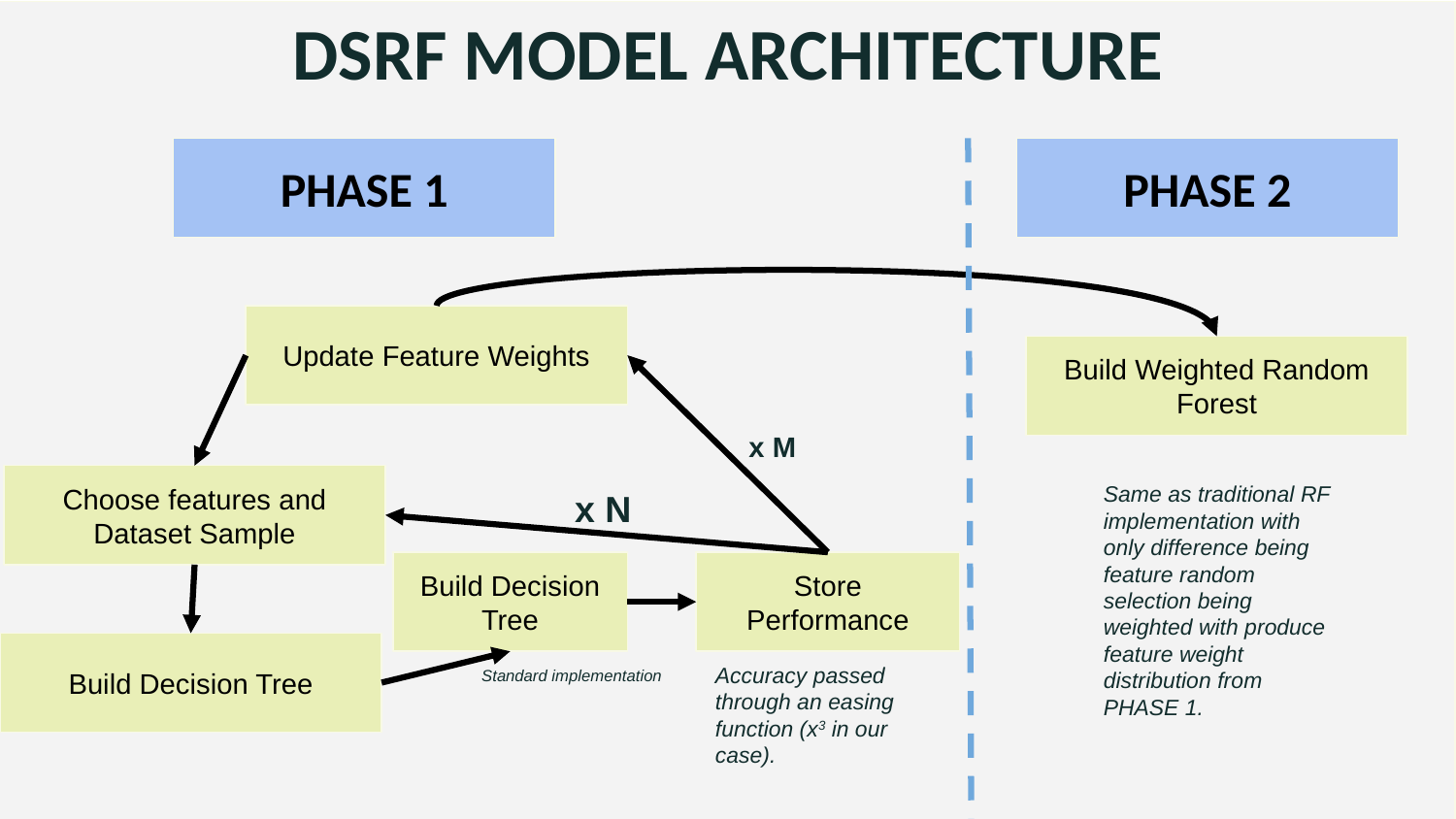

DSRF MODEL ARCHITECTURE

PHASE 1
PHASE 2
Update Feature Weights
Build Weighted Random Forest
x M
Choose features and Dataset Sample
Same as traditional RF implementation with only difference being feature random selection being weighted with produce feature weight distribution from PHASE 1.
x N
Build Decision Tree
Store Performance
Build Decision Tree
Accuracy passed through an easing function (x3 in our case).
Standard implementation